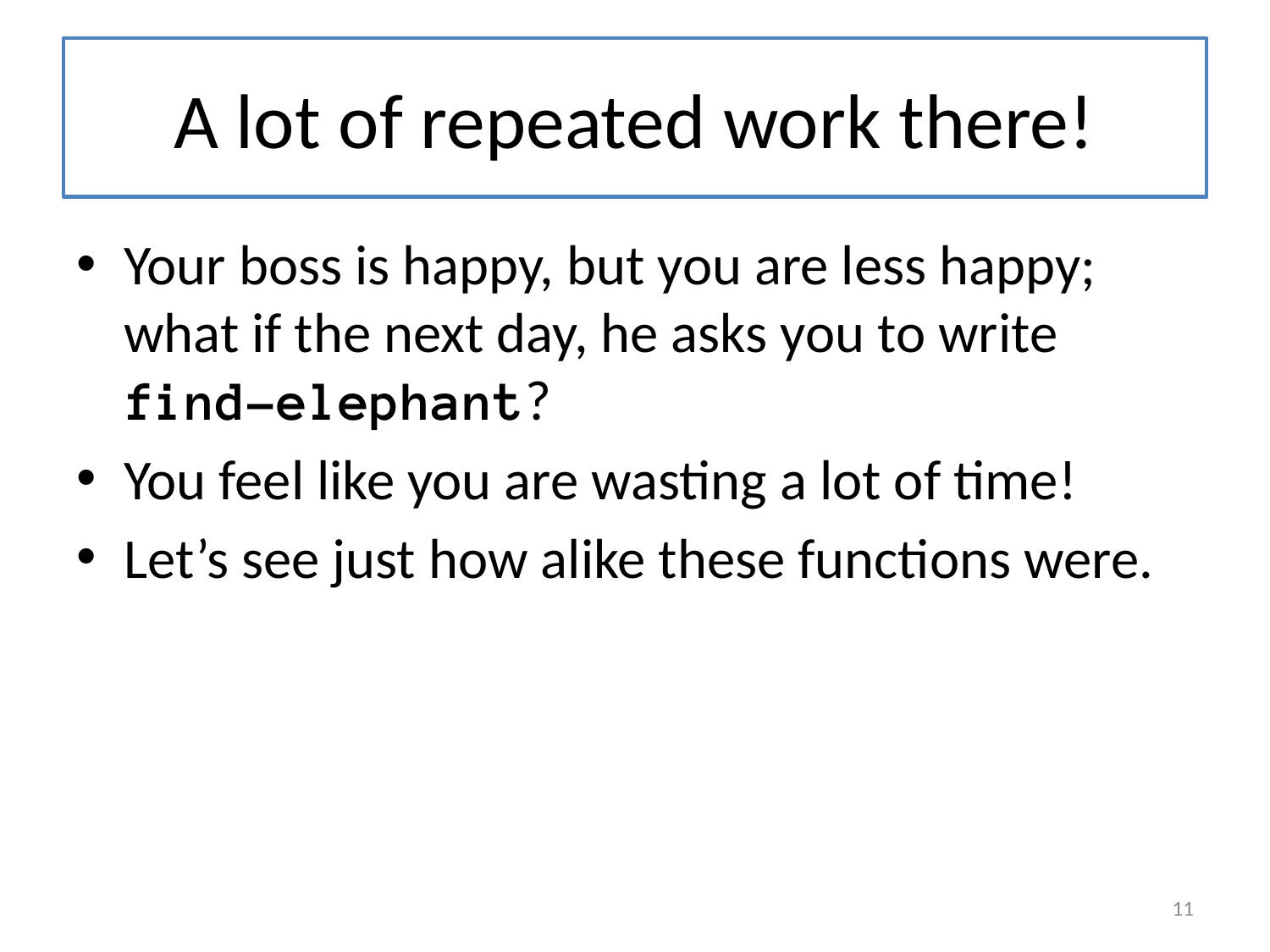

# A lot of repeated work there!
Your boss is happy, but you are less happy; what if the next day, he asks you to write find-elephant?
You feel like you are wasting a lot of time!
Let’s see just how alike these functions were.
11